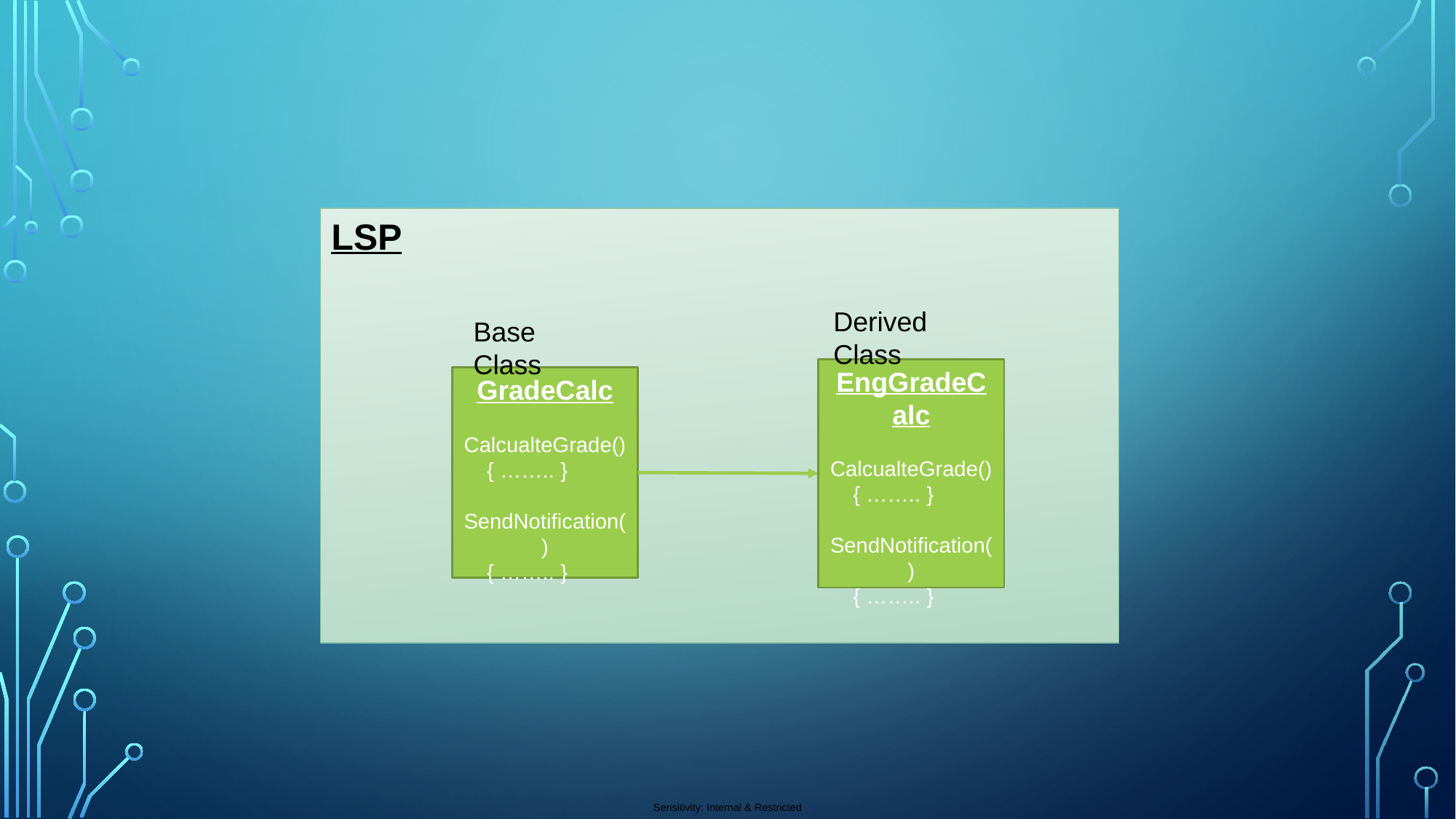

LSP
EngGradeCalc

CalcualteGrade()
    { …….. }

SendNotification()
    { …….. }
GradeCalc

CalcualteGrade()
    { …….. }

SendNotification()
    { …….. }

Derived Class
Base Class
#